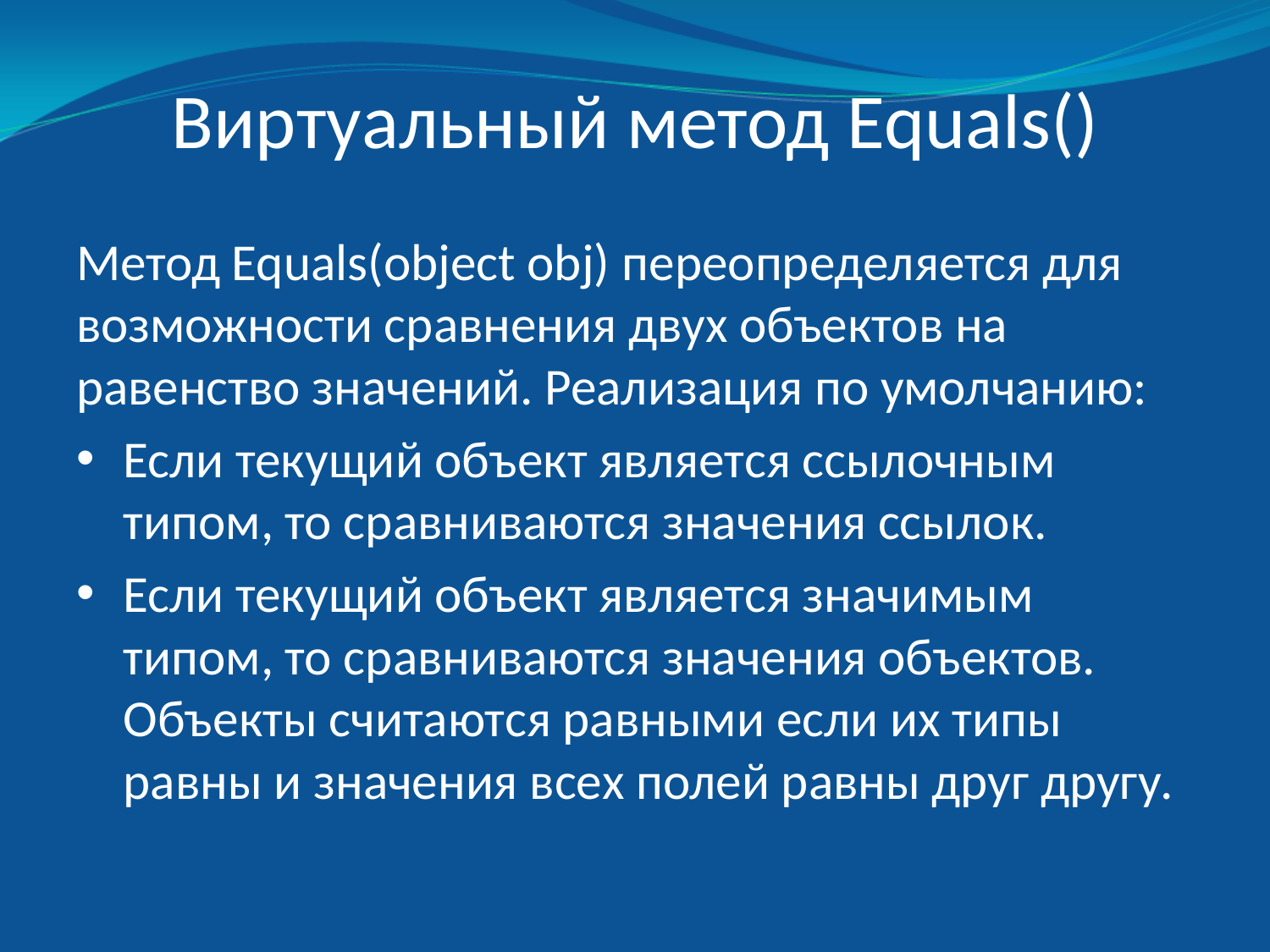

# Виртуальный метод Equals()
Метод Equals(object obj) переопределяется для возможности сравнения двух объектов на равенство значений. Реализация по умолчанию:
Если текущий объект является ссылочным типом, то сравниваются значения ссылок.
Если текущий объект является значимым типом, то сравниваются значения объектов. Объекты считаются равными если их типы равны и значения всех полей равны друг другу.